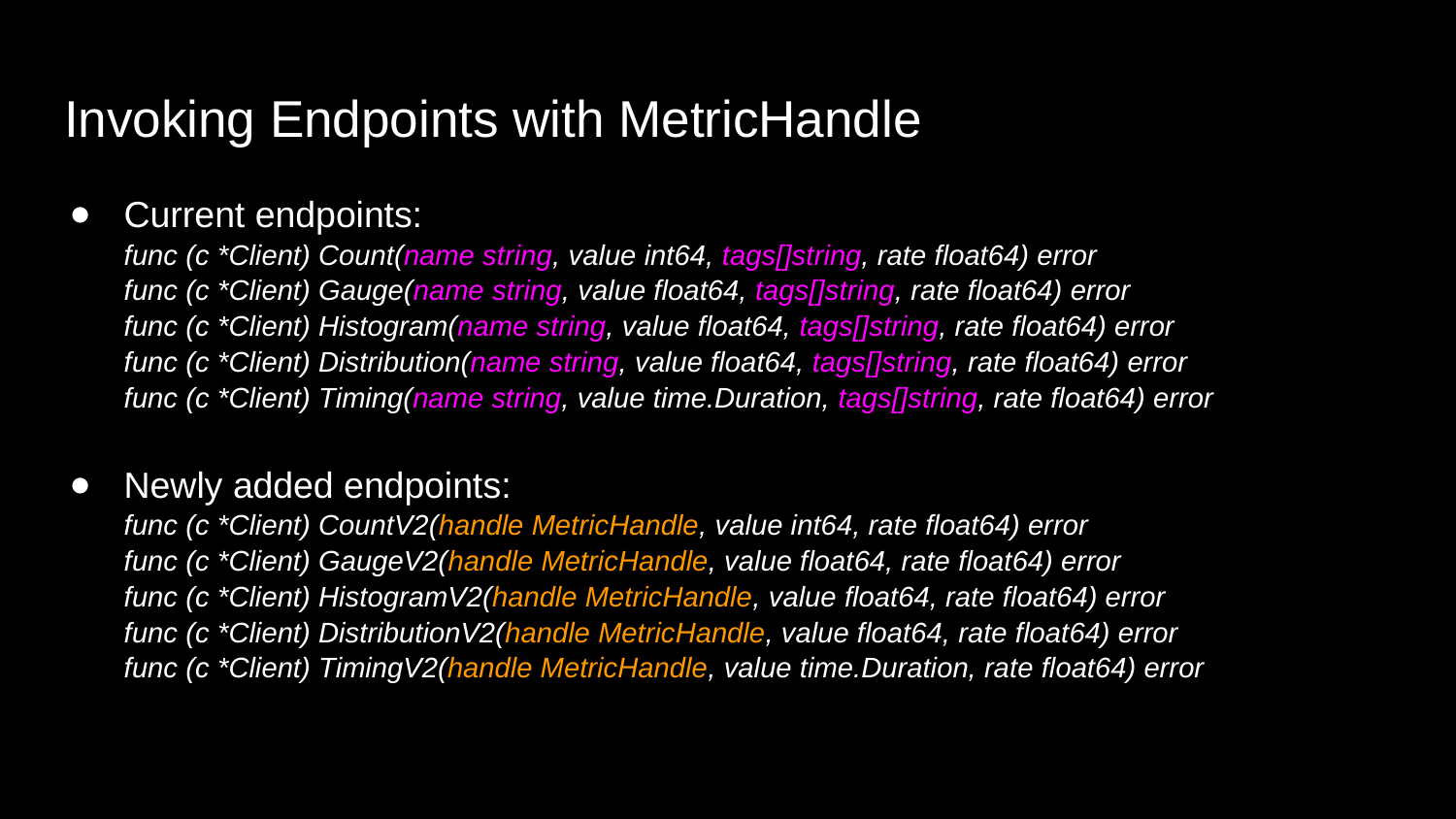

# Invoking Endpoints with MetricHandle
Current endpoints:
func (c *Client) Count(name string, value int64, tags[]string, rate float64) error
func (c *Client) Gauge(name string, value float64, tags[]string, rate float64) error
func (c *Client) Histogram(name string, value float64, tags[]string, rate float64) error
func (c *Client) Distribution(name string, value float64, tags[]string, rate float64) error
func (c *Client) Timing(name string, value time.Duration, tags[]string, rate float64) error

Newly added endpoints:
func (c *Client) CountV2(handle MetricHandle, value int64, rate float64) error
func (c *Client) GaugeV2(handle MetricHandle, value float64, rate float64) error
func (c *Client) HistogramV2(handle MetricHandle, value float64, rate float64) error
func (c *Client) DistributionV2(handle MetricHandle, value float64, rate float64) error
func (c *Client) TimingV2(handle MetricHandle, value time.Duration, rate float64) error